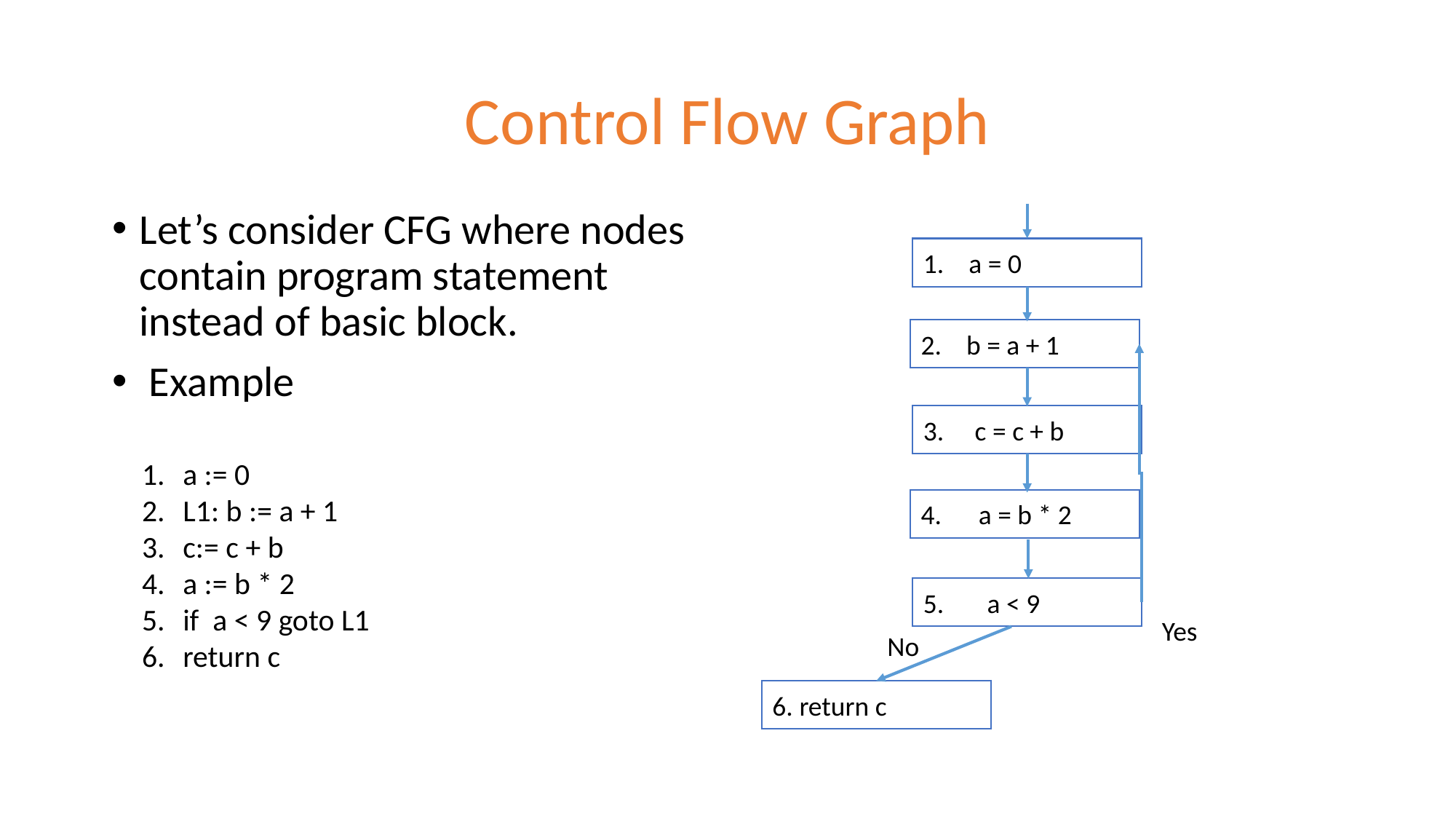

# Control Flow Graph
Let’s consider CFG where nodes contain program statement instead of basic block.
 Example
1.    a = 0
2.    b = a + 1
3.     c = c + b
5.       a < 9
Yes
No
6. return c
4.      a = b * 2
a := 0
L1: b := a + 1
c:= c + b
a := b * 2
if  a < 9 goto L1
return c